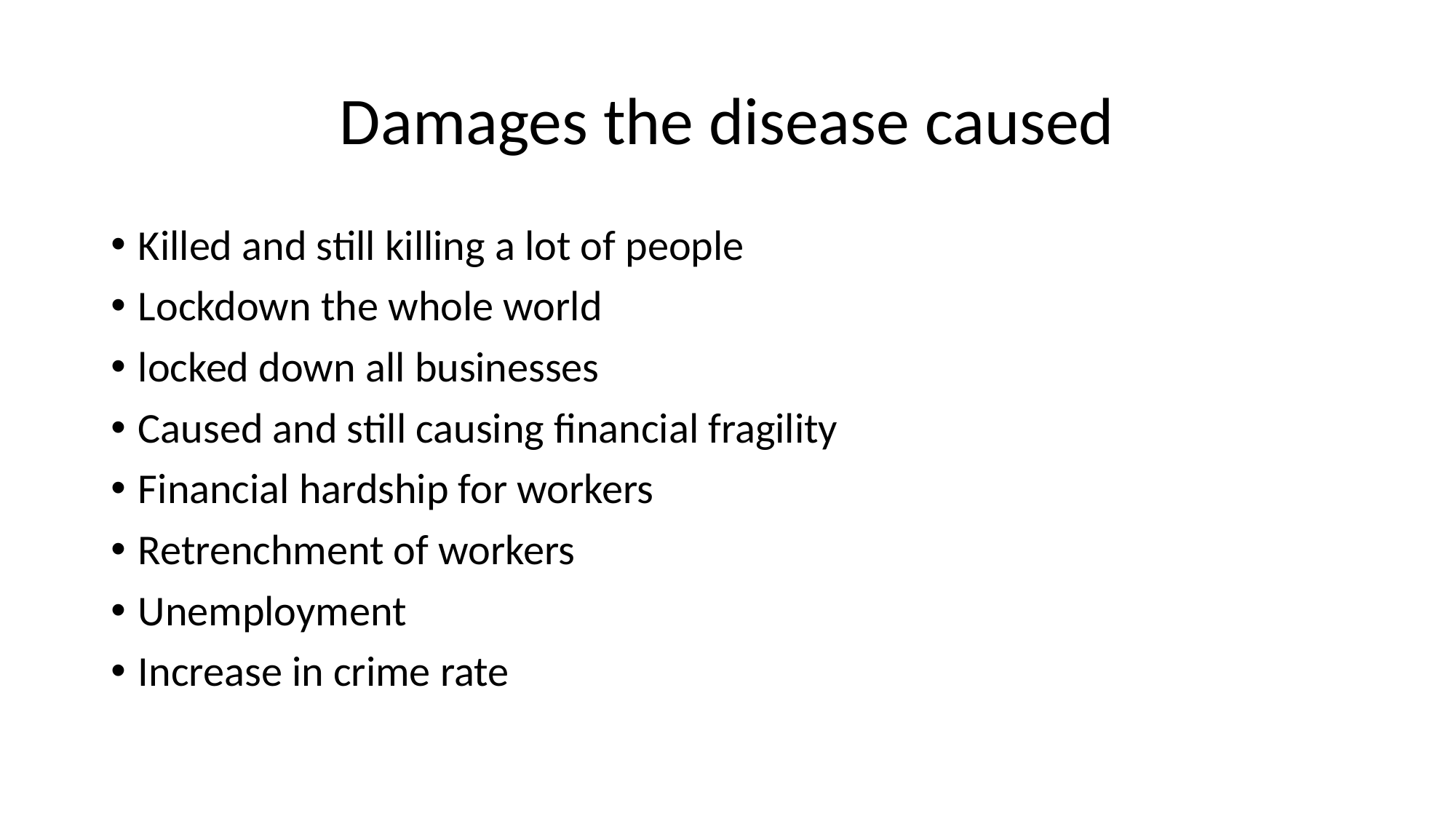

# Damages the disease caused
Killed and still killing a lot of people
Lockdown the whole world
locked down all businesses
Caused and still causing financial fragility
Financial hardship for workers
Retrenchment of workers
Unemployment
Increase in crime rate